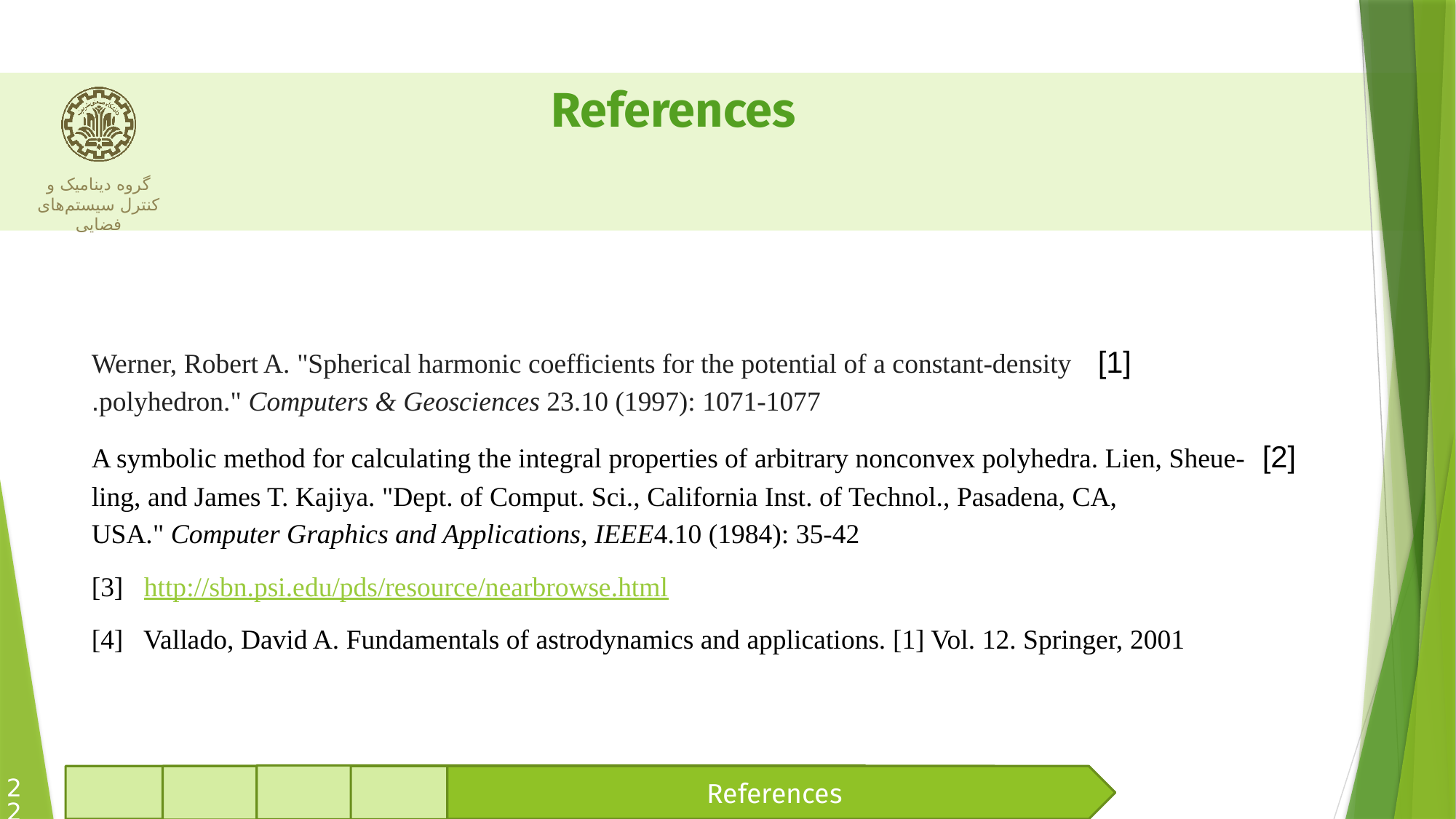

# References
[1]   Werner, Robert A. "Spherical harmonic coefficients for the potential of a constant-density polyhedron." Computers & Geosciences 23.10 (1997): 1071-1077.
[2]  A symbolic method for calculating the integral properties of arbitrary nonconvex polyhedra. Lien, Sheue-ling, and James T. Kajiya. "Dept. of Comput. Sci., California Inst. of Technol., Pasadena, CA, USA." Computer Graphics and Applications, IEEE4.10 (1984): 35-42
[3]   http://sbn.psi.edu/pds/resource/nearbrowse.html
[4]   Vallado, David A. Fundamentals of astrodynamics and applications. [1] Vol. 12. Springer, 2001
22

References